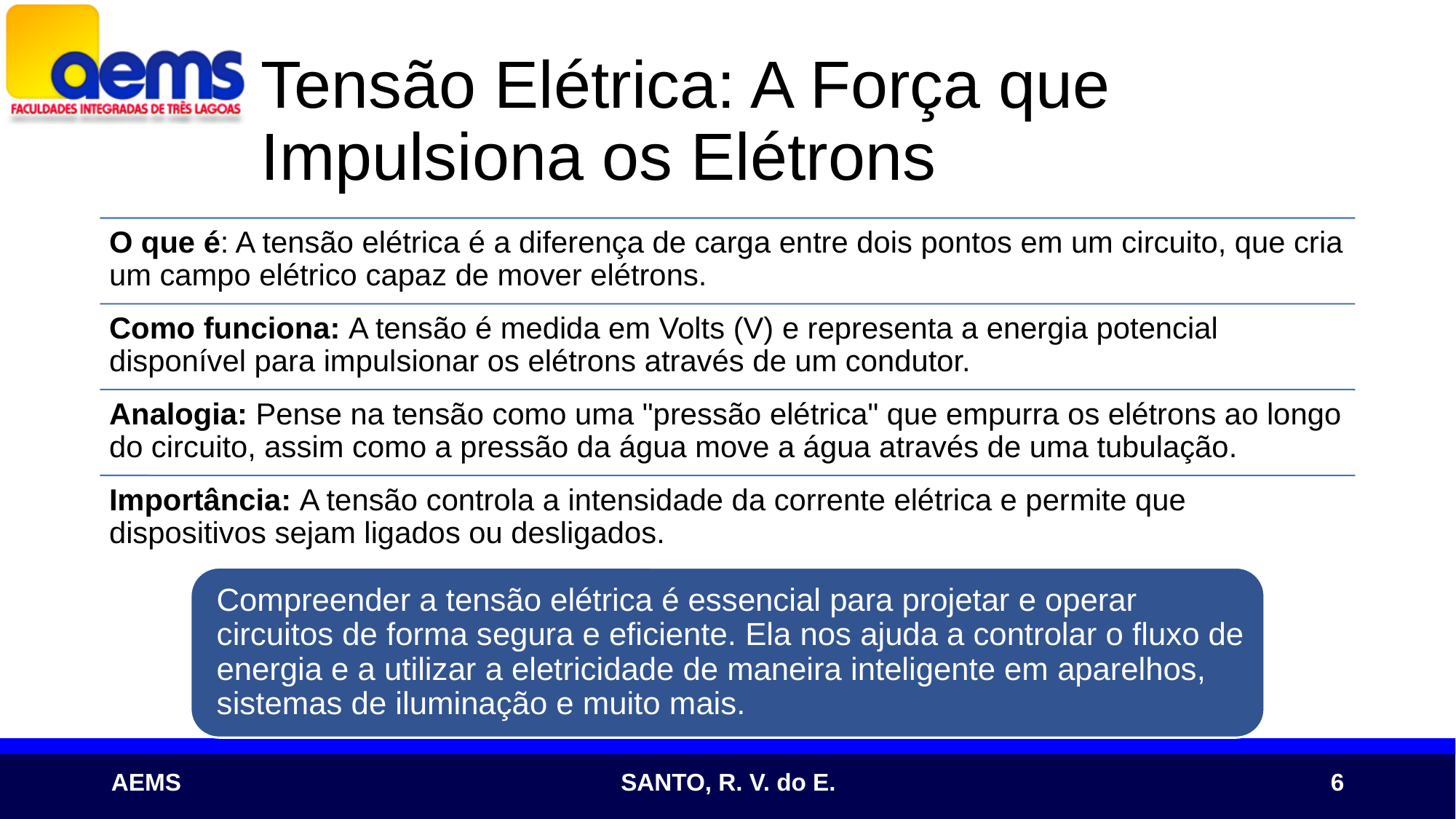

# Tensão Elétrica: A Força que Impulsiona os Elétrons
O que é: A tensão elétrica é a diferença de carga entre dois pontos em um circuito, que cria um campo elétrico capaz de mover elétrons.
Como funciona: A tensão é medida em Volts (V) e representa a energia potencial disponível para impulsionar os elétrons através de um condutor.
Analogia: Pense na tensão como uma "pressão elétrica" que empurra os elétrons ao longo do circuito, assim como a pressão da água move a água através de uma tubulação.
Importância: A tensão controla a intensidade da corrente elétrica e permite que dispositivos sejam ligados ou desligados.
Compreender a tensão elétrica é essencial para projetar e operar circuitos de forma segura e eficiente. Ela nos ajuda a controlar o fluxo de energia e a utilizar a eletricidade de maneira inteligente em aparelhos, sistemas de iluminação e muito mais.
6